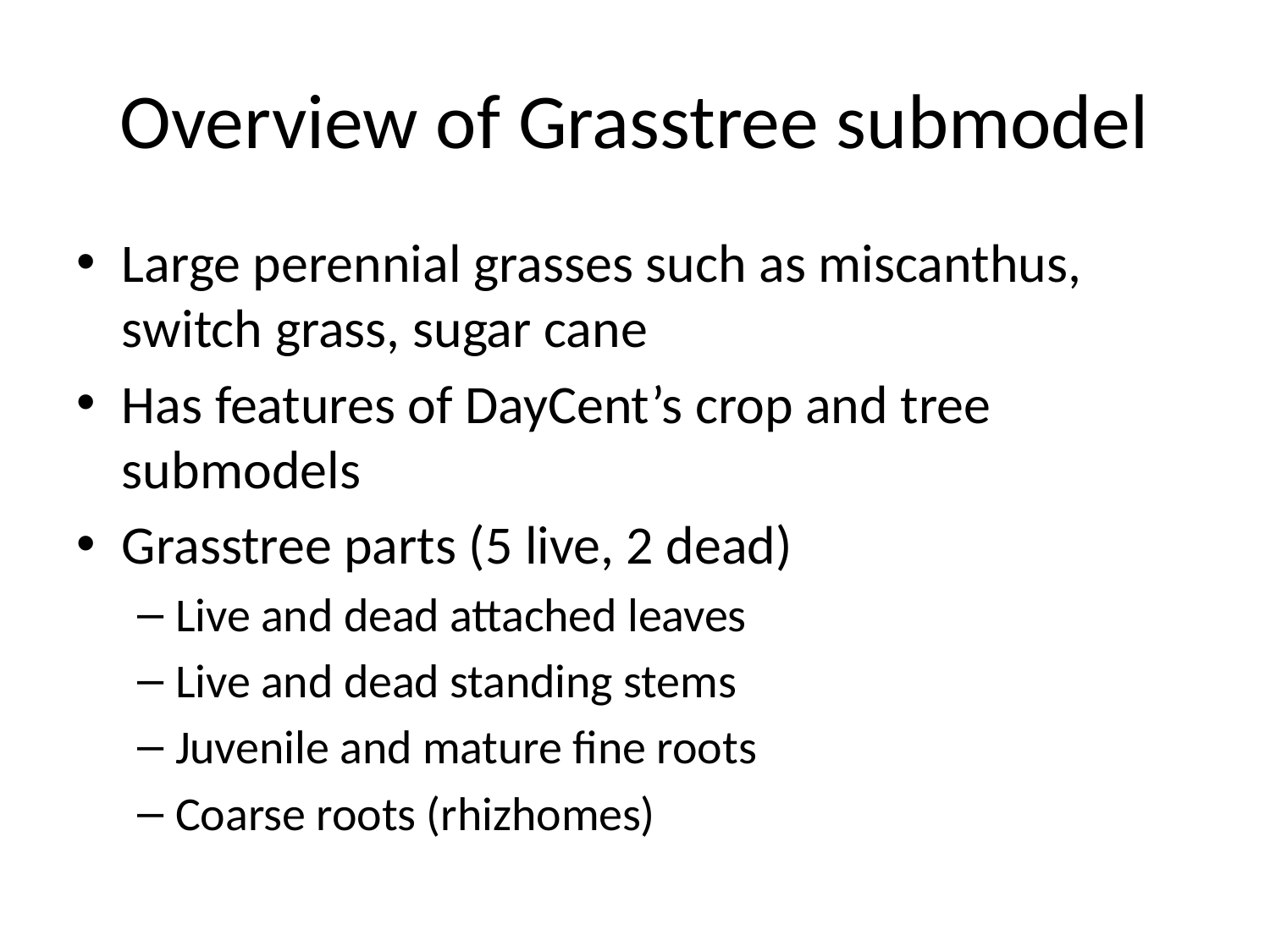

# Overview of Grasstree submodel
Large perennial grasses such as miscanthus, switch grass, sugar cane
Has features of DayCent’s crop and tree submodels
Grasstree parts (5 live, 2 dead)
Live and dead attached leaves
Live and dead standing stems
Juvenile and mature fine roots
Coarse roots (rhizhomes)